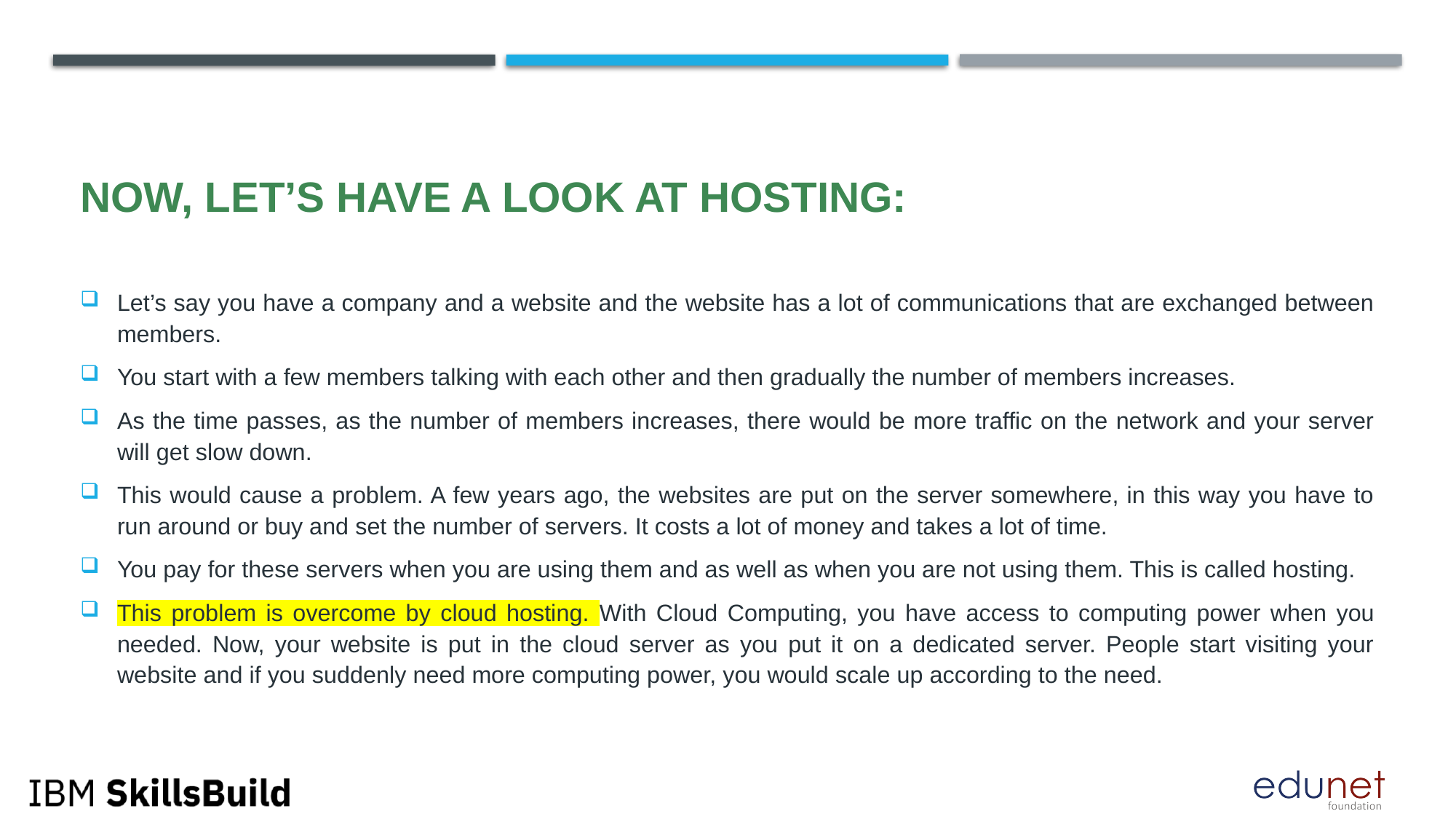

# Now, let’s have a look at hosting:
Let’s say you have a company and a website and the website has a lot of communications that are exchanged between members.
You start with a few members talking with each other and then gradually the number of members increases.
As the time passes, as the number of members increases, there would be more traffic on the network and your server will get slow down.
This would cause a problem. A few years ago, the websites are put on the server somewhere, in this way you have to run around or buy and set the number of servers. It costs a lot of money and takes a lot of time.
You pay for these servers when you are using them and as well as when you are not using them. This is called hosting.
This problem is overcome by cloud hosting. With Cloud Computing, you have access to computing power when you needed. Now, your website is put in the cloud server as you put it on a dedicated server. People start visiting your website and if you suddenly need more computing power, you would scale up according to the need.